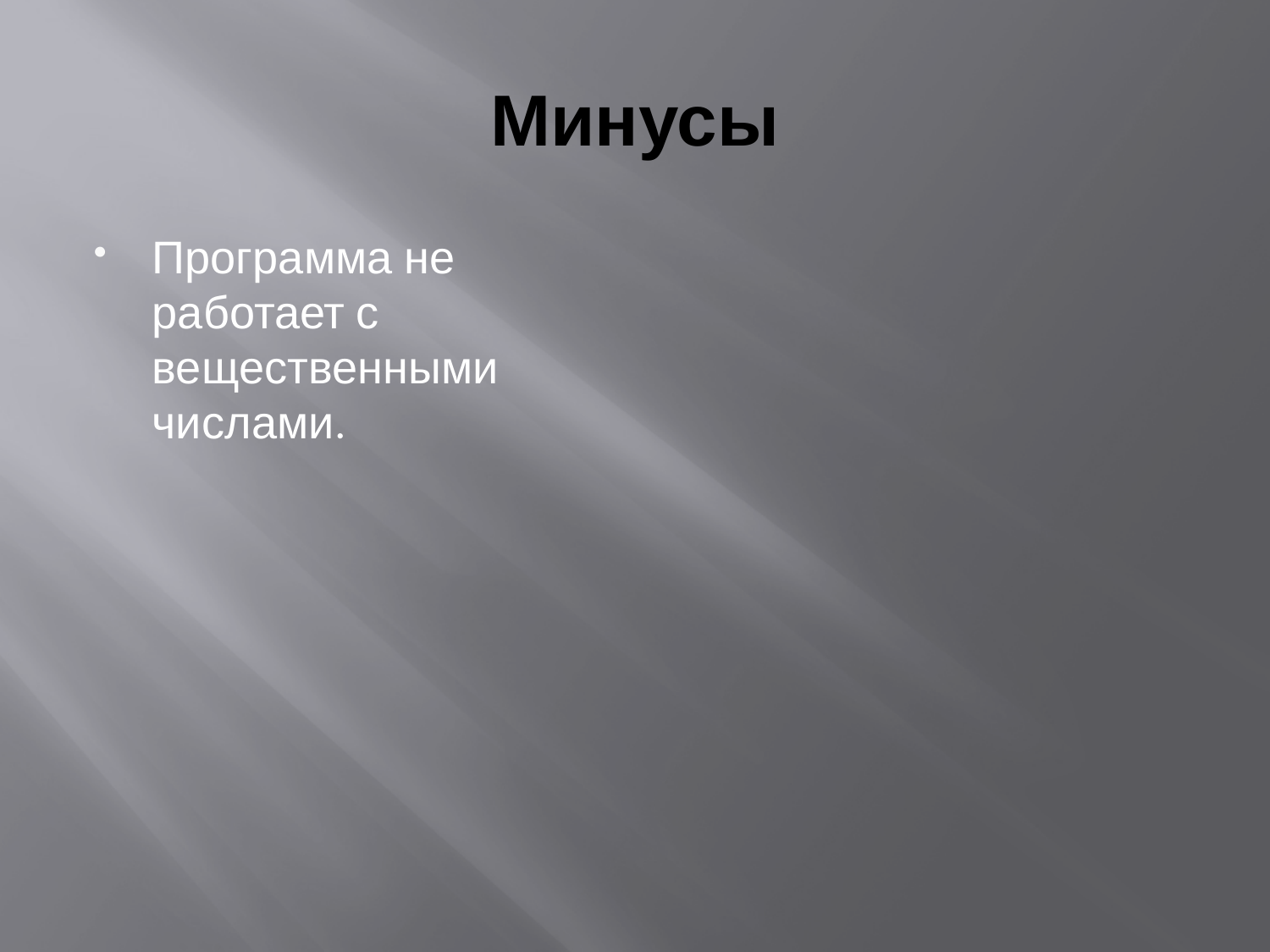

# Минусы
Программа не работает с вещественными числами.